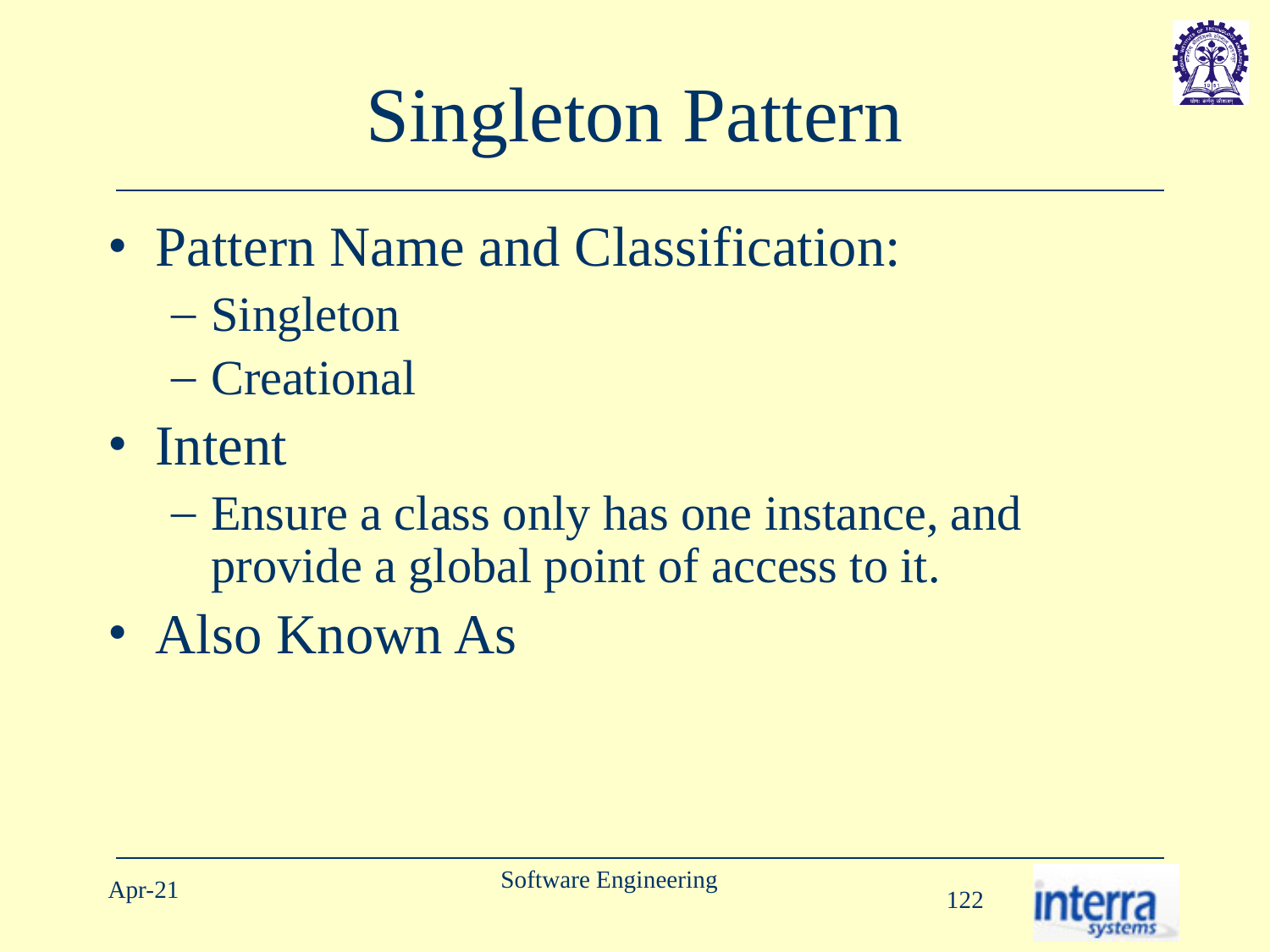

# Singleton Pattern
Pattern Name and Classification:
Singleton
Creational
Intent
Ensure a class only has one instance, and provide a global point of access to it.
Also Known As

Software Engineering
Apr-21